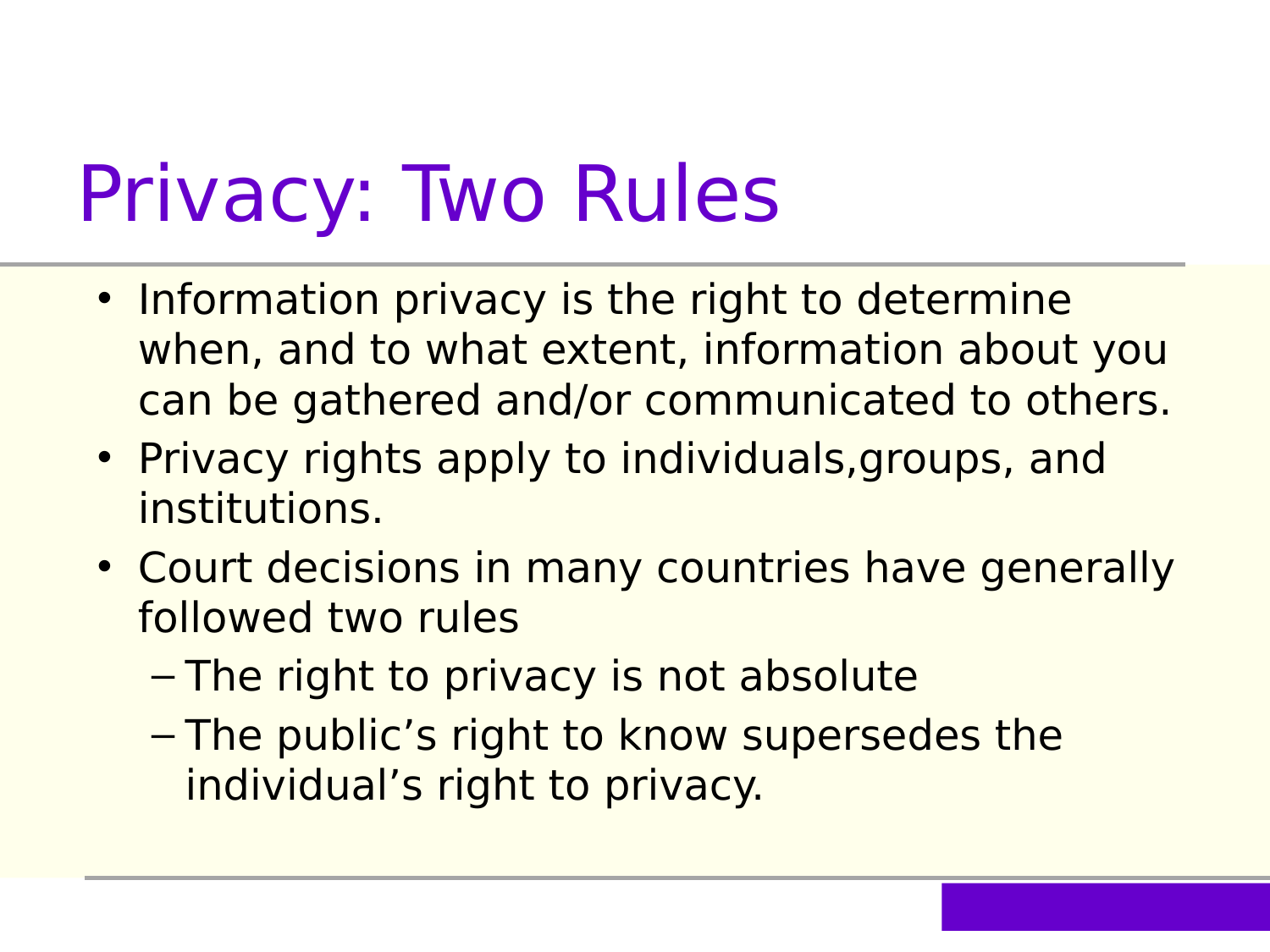

Privacy: Two Rules
Information privacy is the right to determine when, and to what extent, information about you can be gathered and/or communicated to others.
Privacy rights apply to individuals,groups, and institutions.
Court decisions in many countries have generally followed two rules
The right to privacy is not absolute
The public’s right to know supersedes the individual’s right to privacy.